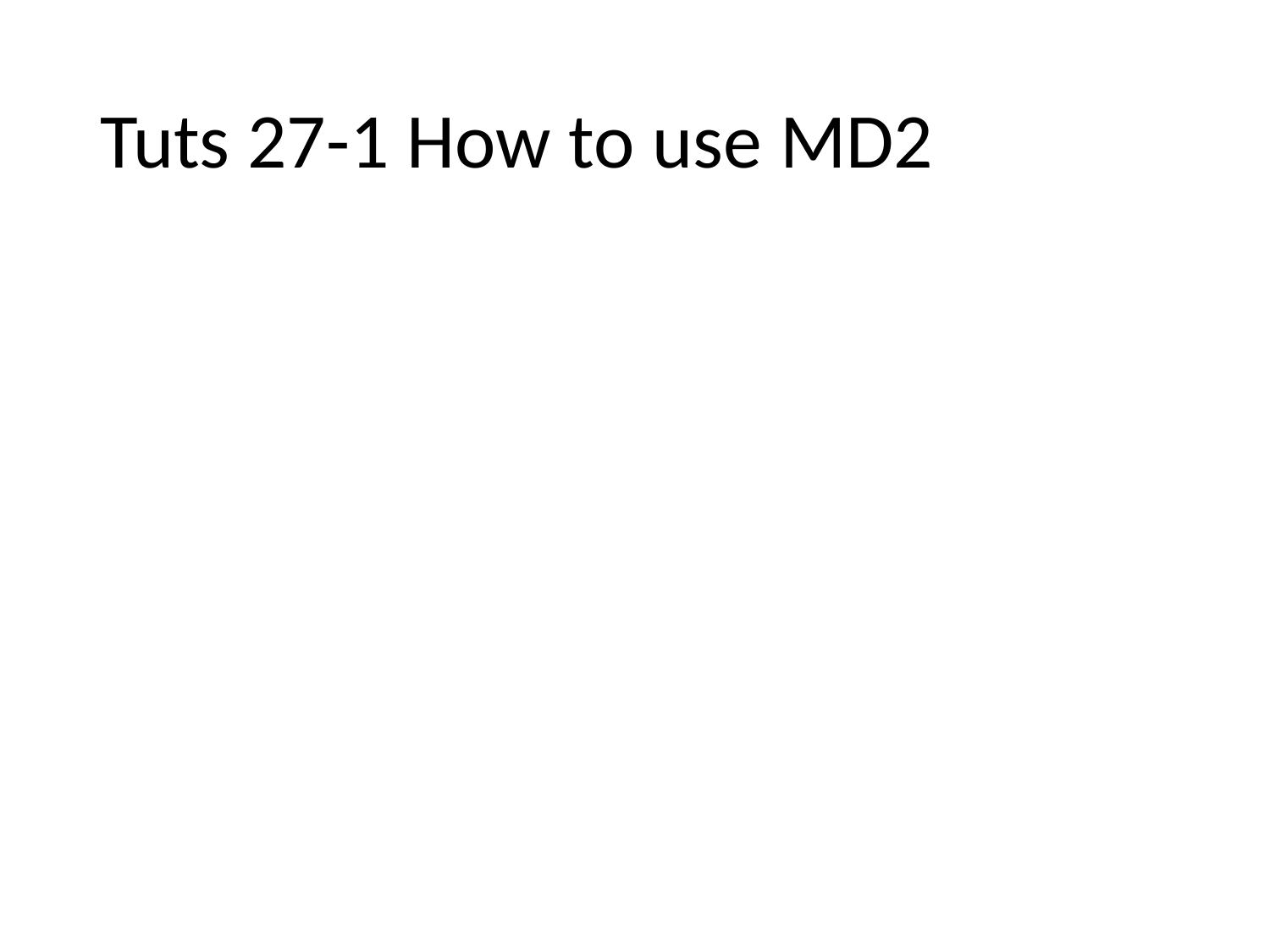

# Tuts 27-1 How to use MD2